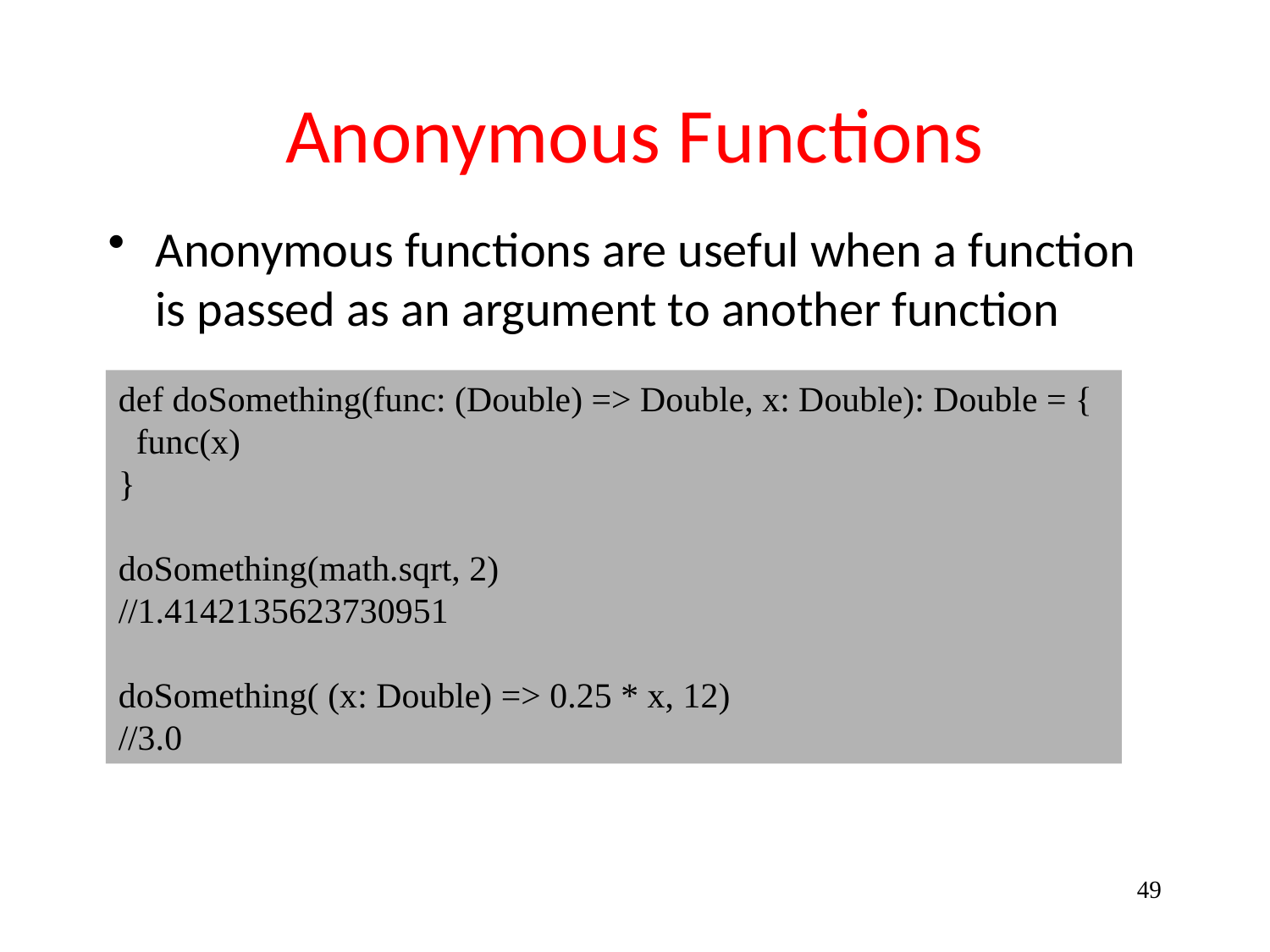

# Anonymous Functions
Anonymous functions are useful when a function is passed as an argument to another function

def doSomething(func: (Double) => Double, x: Double): Double = {
  func(x)
}

doSomething(math.sqrt, 2)
//1.4142135623730951

doSomething( (x: Double) => 0.25 * x, 12)
//3.0
49